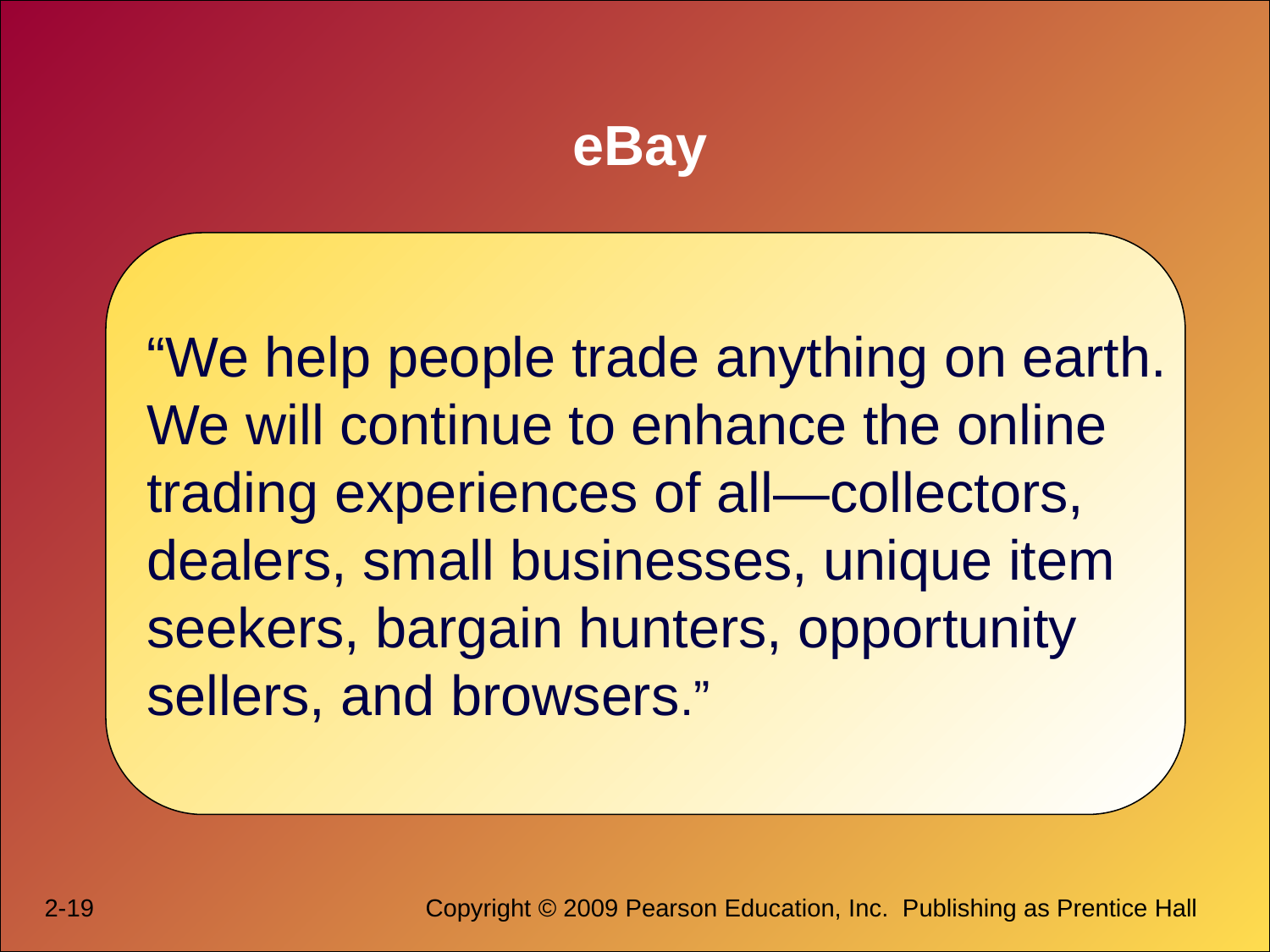

# eBay
“We help people trade anything on earth.
We will continue to enhance the online
trading experiences of all—collectors,
dealers, small businesses, unique item
seekers, bargain hunters, opportunity
sellers, and browsers.”
2-19			Copyright © 2009 Pearson Education, Inc.  Publishing as Prentice Hall